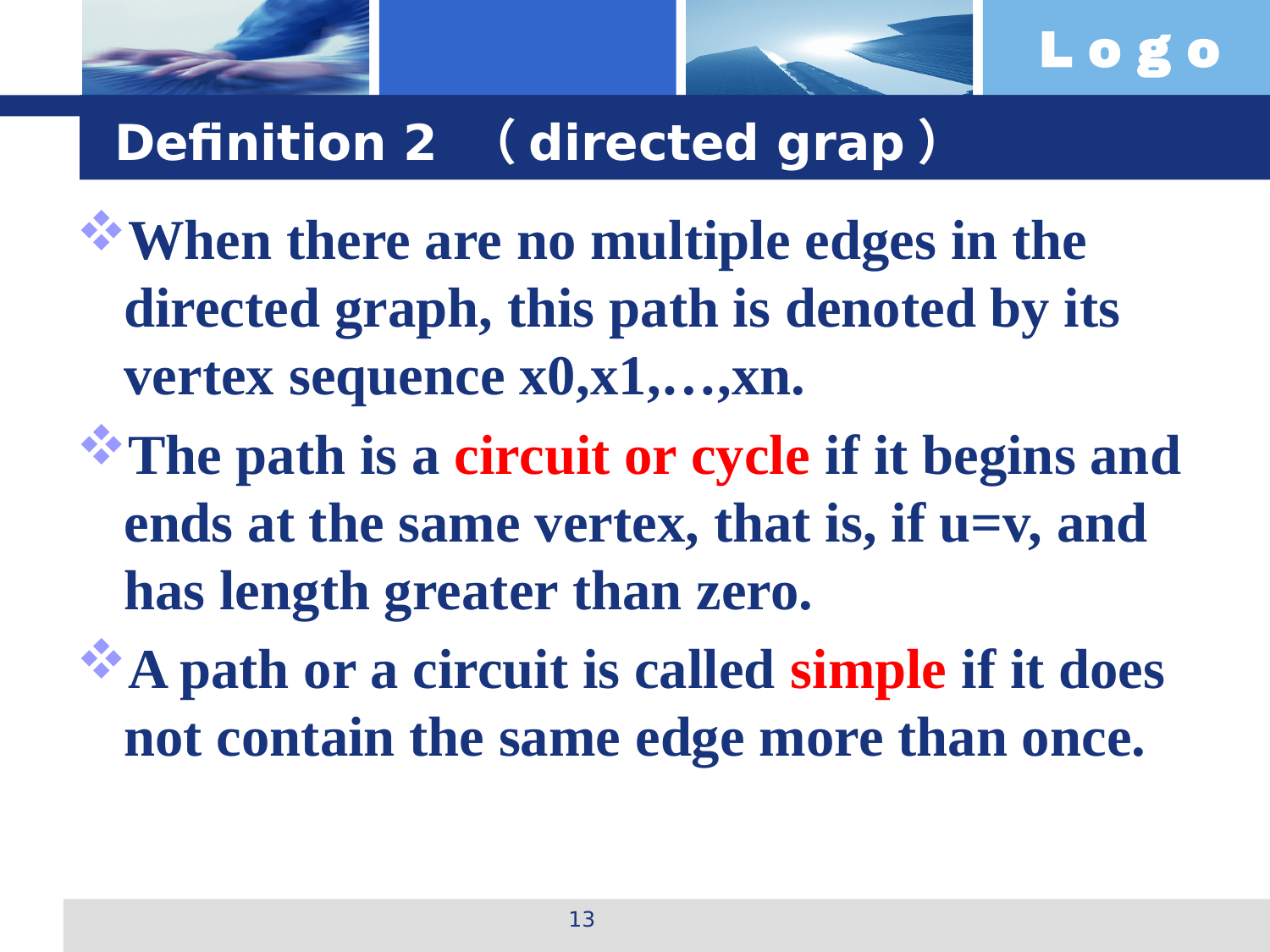

# Definition 2 （directed grap）
When there are no multiple edges in the directed graph, this path is denoted by its vertex sequence x0,x1,…,xn.
The path is a circuit or cycle if it begins and ends at the same vertex, that is, if u=v, and has length greater than zero.
A path or a circuit is called simple if it does not contain the same edge more than once.
13